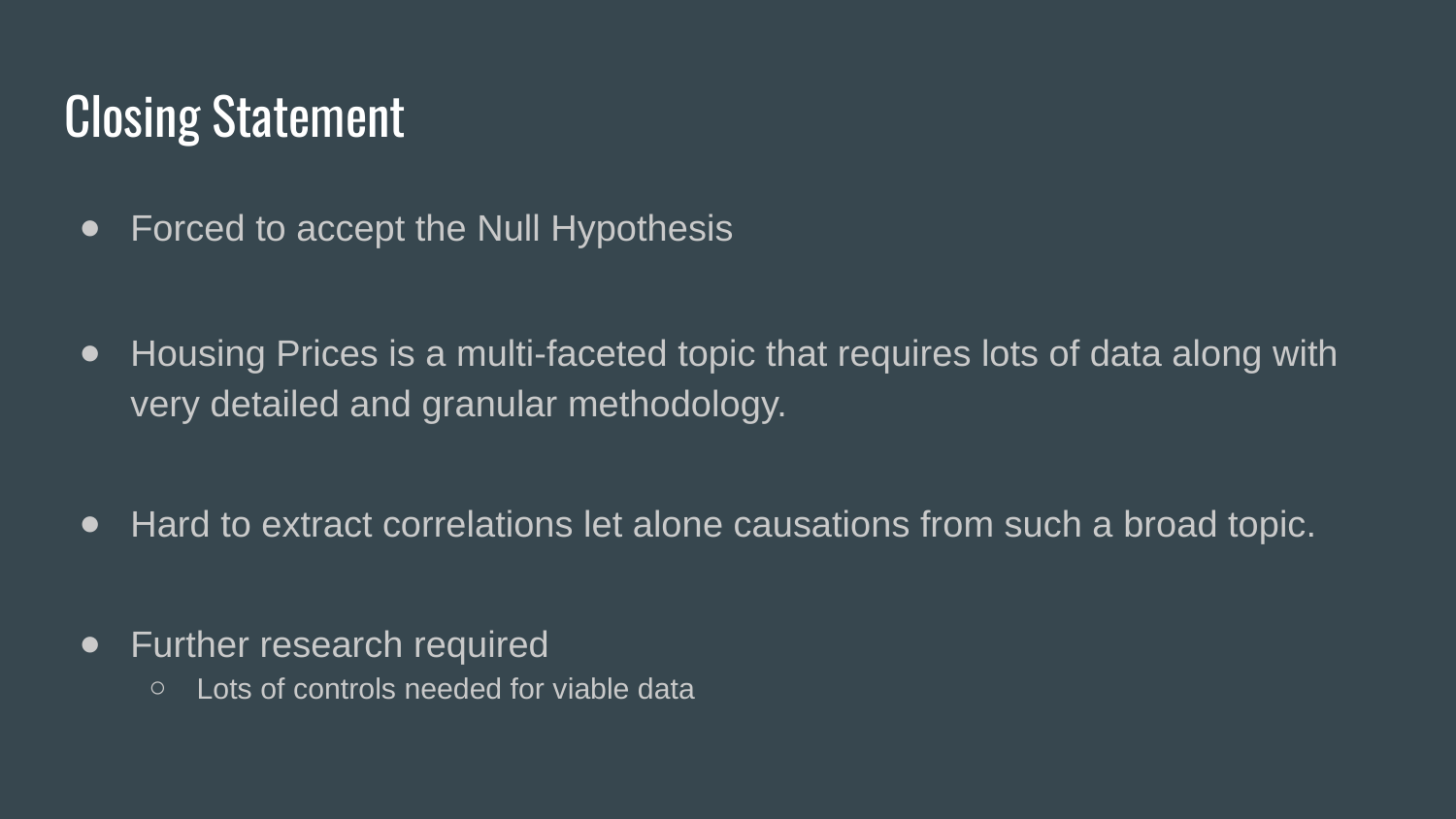

# Closing Statement
Forced to accept the Null Hypothesis

Housing Prices is a multi-faceted topic that requires lots of data along with very detailed and granular methodology.

Hard to extract correlations let alone causations from such a broad topic.

Further research required
Lots of controls needed for viable data